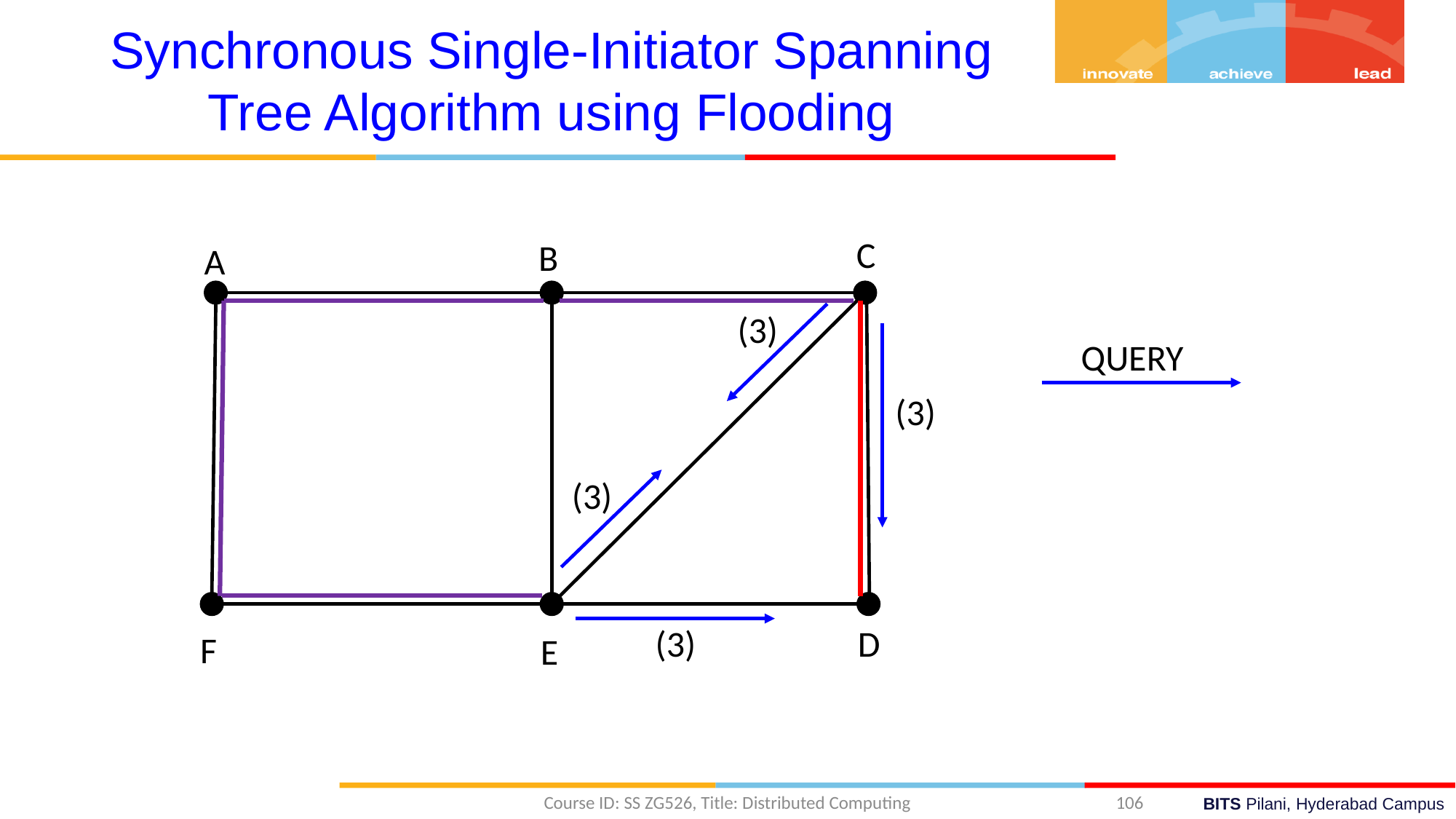

Synchronous Single-Initiator Spanning Tree Algorithm using Flooding
C
B
A

D
F
E
(3)
(3)
QUERY
(3)
(3)
Course ID: SS ZG526, Title: Distributed Computing
106